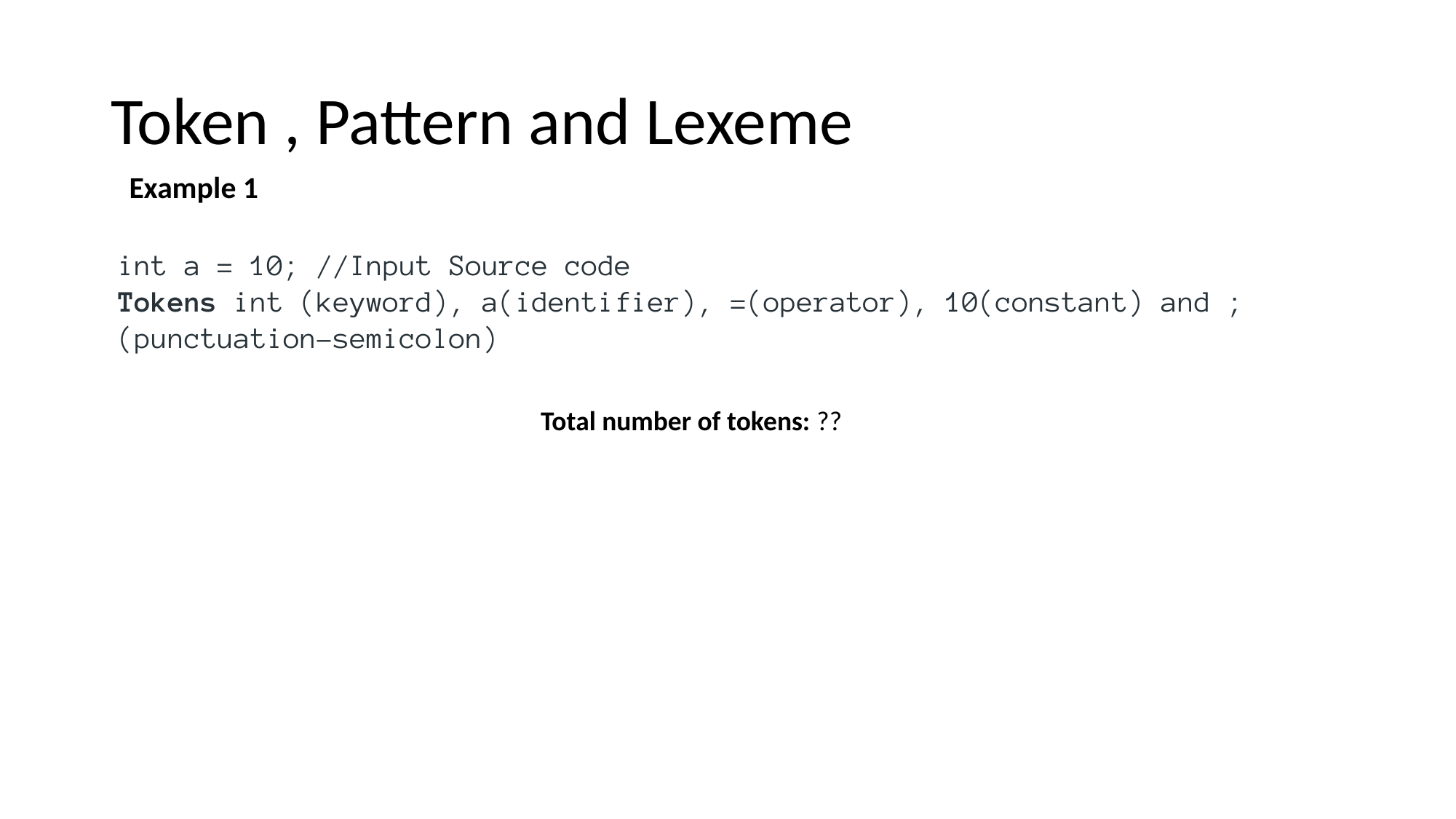

# Token , Pattern and Lexeme
Example 1
int a = 10; //Input Source code
Tokens int (keyword), a(identifier), =(operator), 10(constant) and ;(punctuation-semicolon)
Total number of tokens: ??